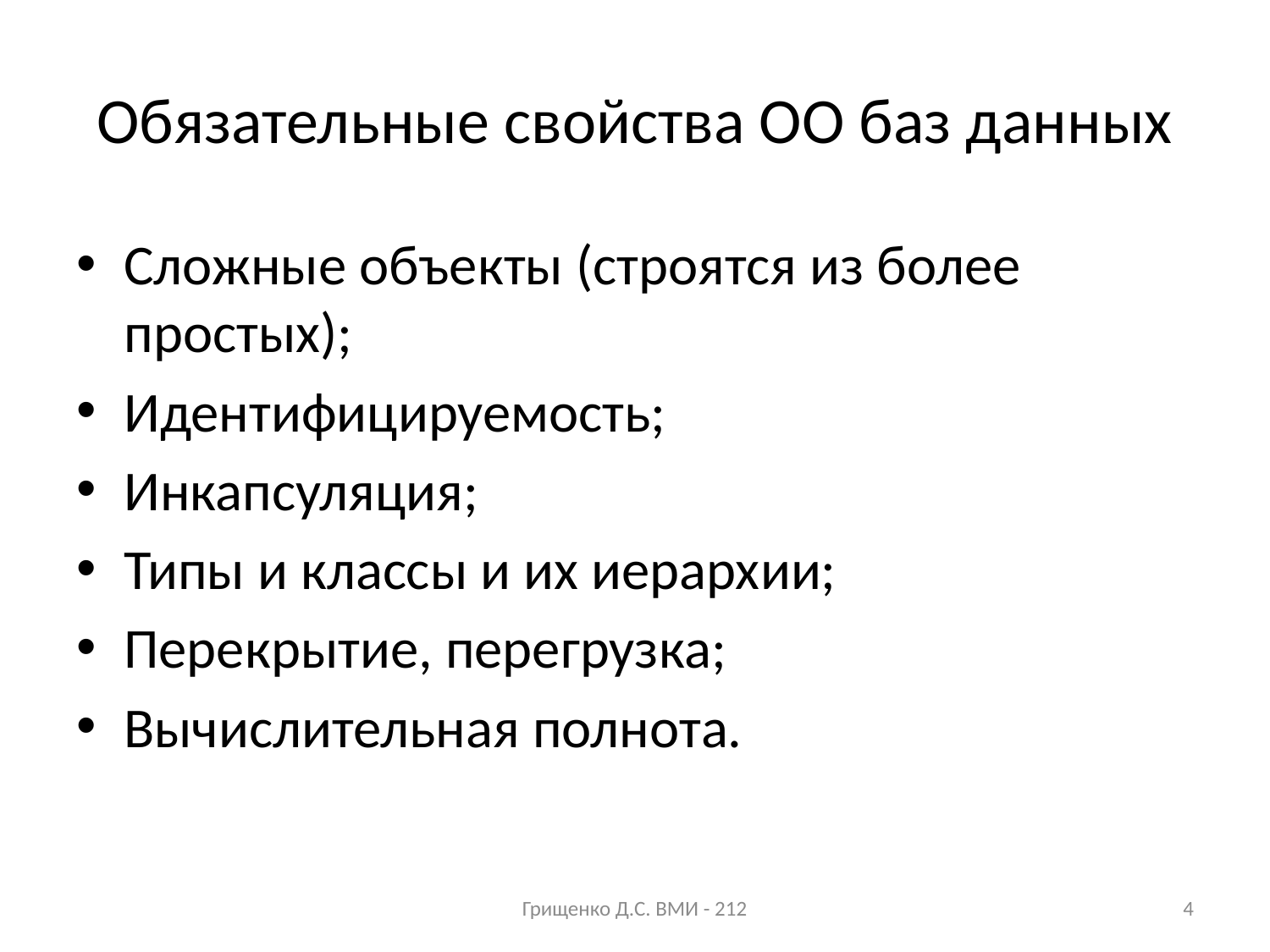

# Обязательные свойства ОО баз данных
Сложные объекты (строятся из более простых);
Идентифицируемость;
Инкапсуляция;
Типы и классы и их иерархии;
Перекрытие, перегрузка;
Вычислительная полнота.
Грищенко Д.С. ВМИ - 212
4